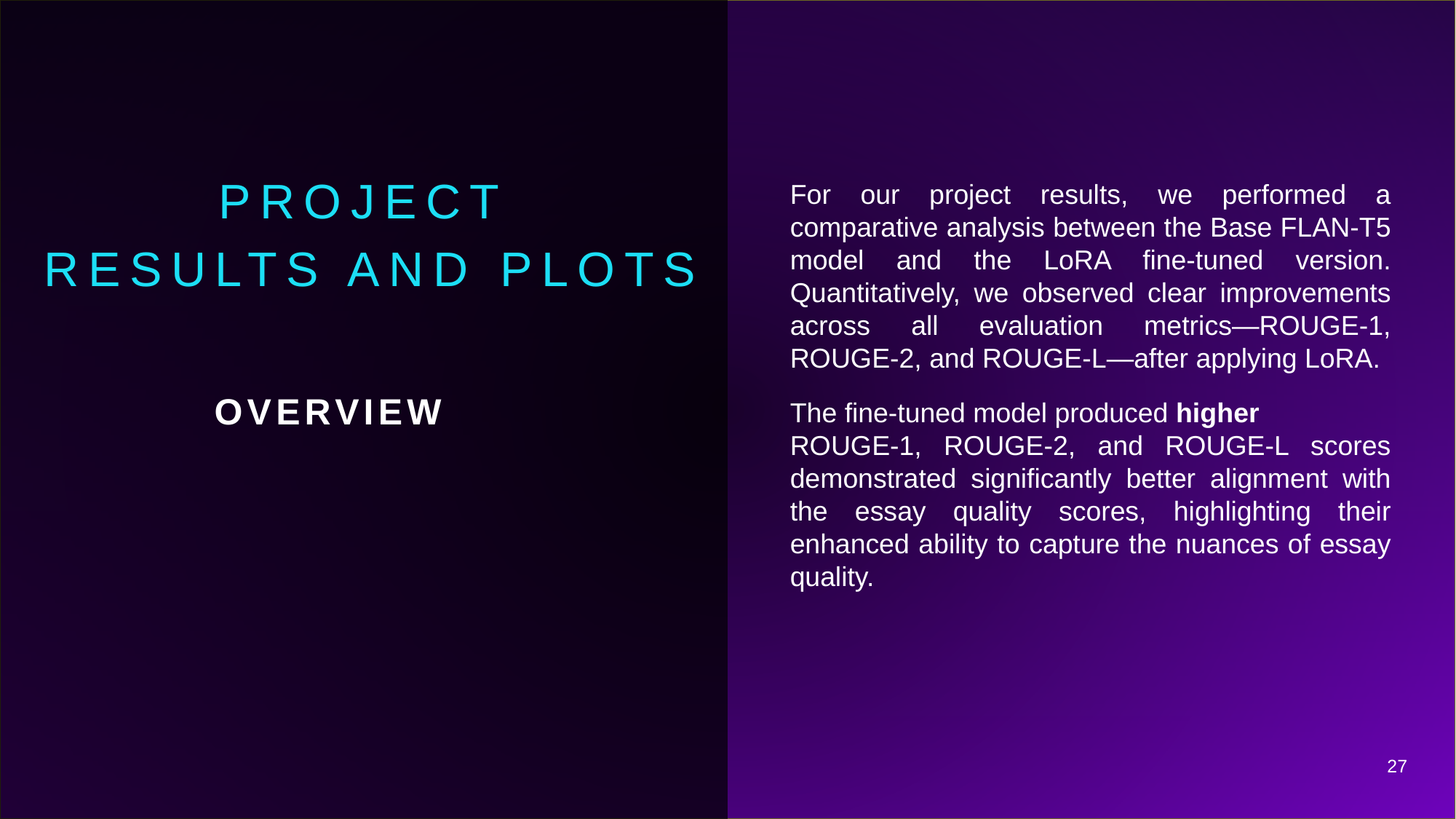

Project
 Results and Plots
For our project results, we performed a comparative analysis between the Base FLAN-T5 model and the LoRA fine-tuned version. Quantitatively, we observed clear improvements across all evaluation metrics—ROUGE-1, ROUGE-2, and ROUGE-L—after applying LoRA.

The fine-tuned model produced higher
ROUGE-1, ROUGE-2, and ROUGE-L scores demonstrated significantly better alignment with the essay quality scores, highlighting their enhanced ability to capture the nuances of essay quality.
# Overview
27